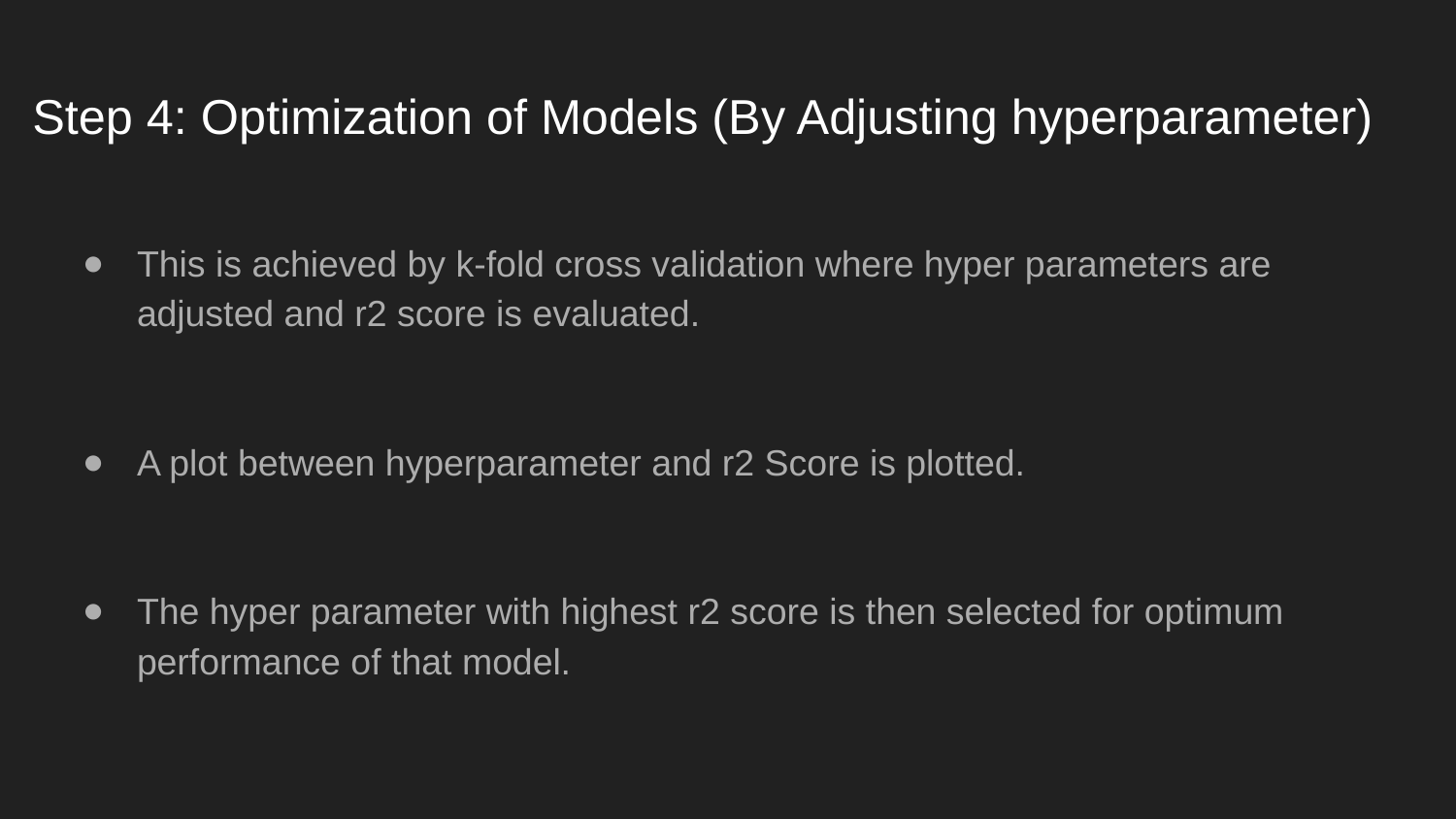

# Step 4: Optimization of Models (By Adjusting hyperparameter)
This is achieved by k-fold cross validation where hyper parameters are adjusted and r2 score is evaluated.

A plot between hyperparameter and r2 Score is plotted.

The hyper parameter with highest r2 score is then selected for optimum performance of that model.